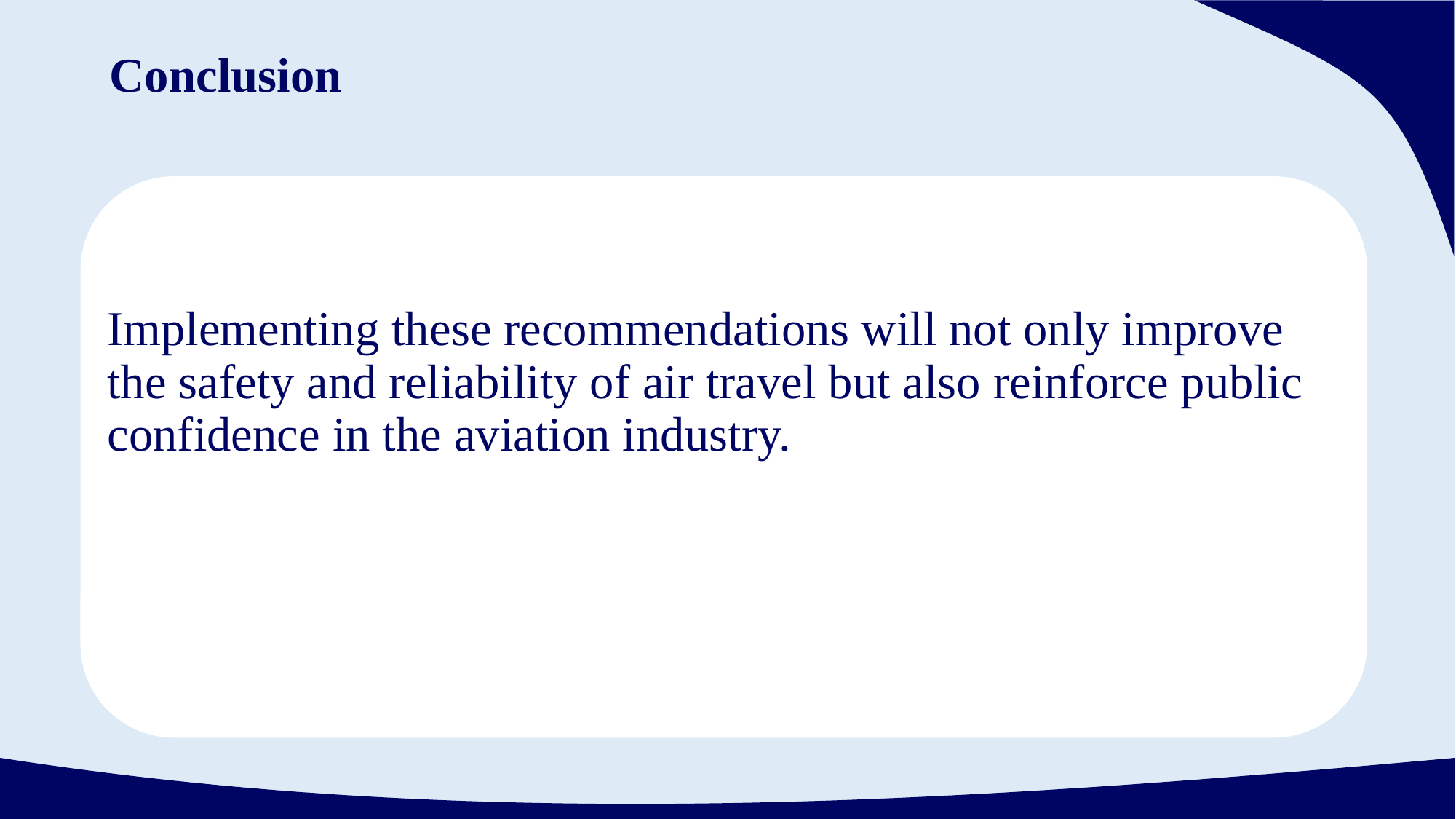

# Conclusion

Implementing these recommendations will not only improve the safety and reliability of air travel but also reinforce public confidence in the aviation industry.